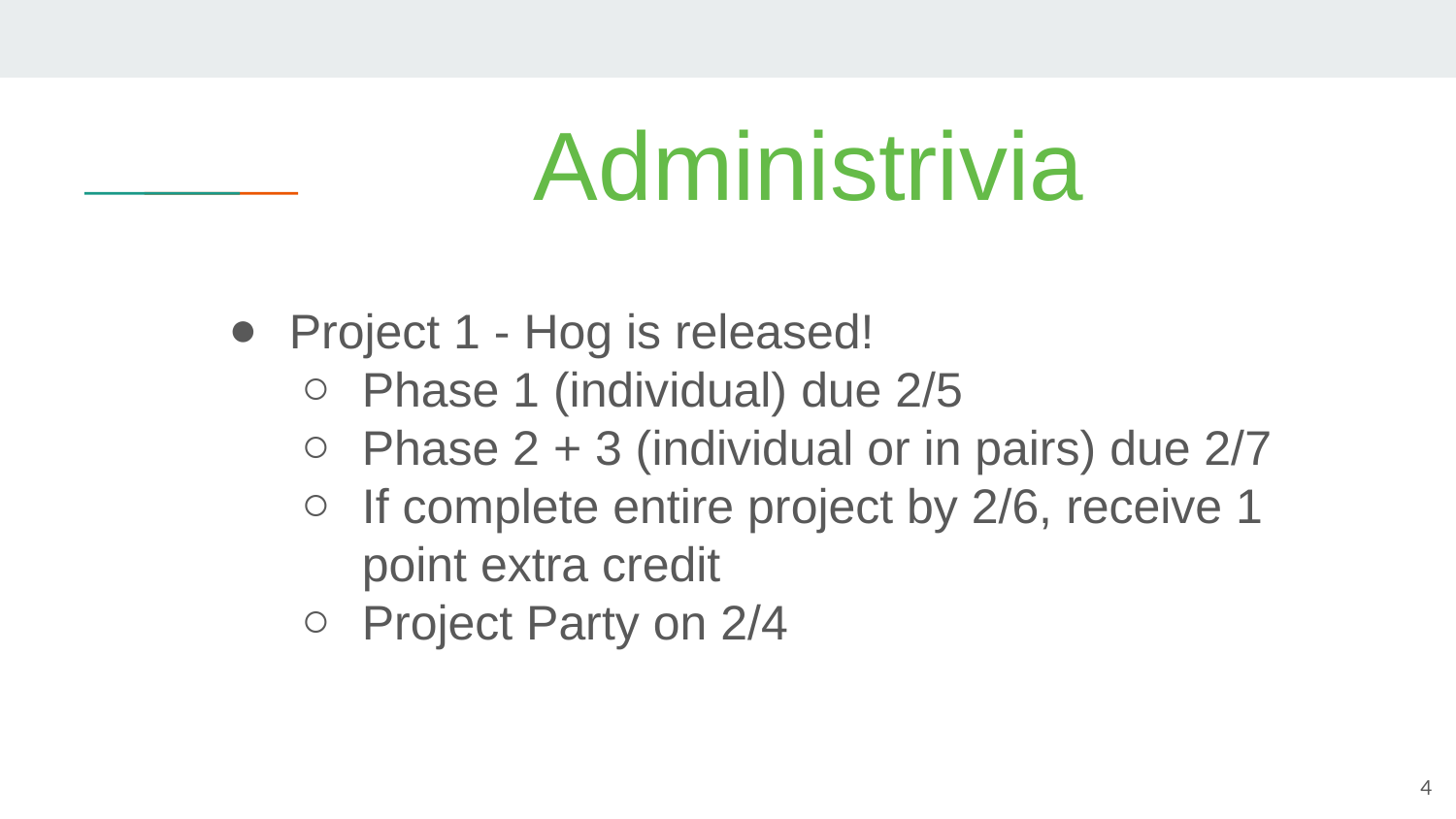

# Administrivia

Project 1 - Hog is released!
Phase 1 (individual) due 2/5
Phase 2 + 3 (individual or in pairs) due 2/7
If complete entire project by 2/6, receive 1 point extra credit
Project Party on 2/4

4